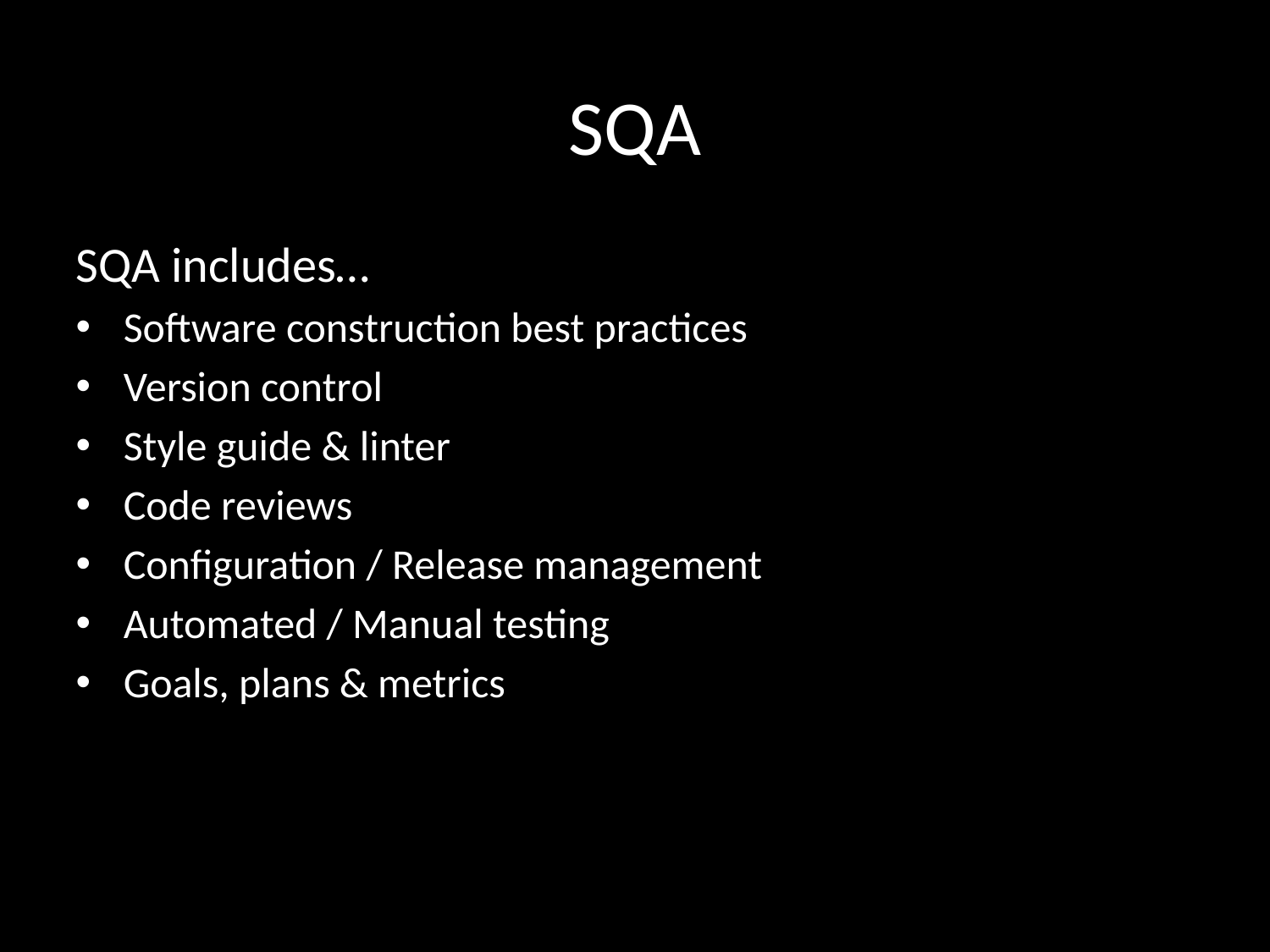

# SQA
SQA includes…
Software construction best practices
Version control
Style guide & linter
Code reviews
Configuration / Release management
Automated / Manual testing
Goals, plans & metrics